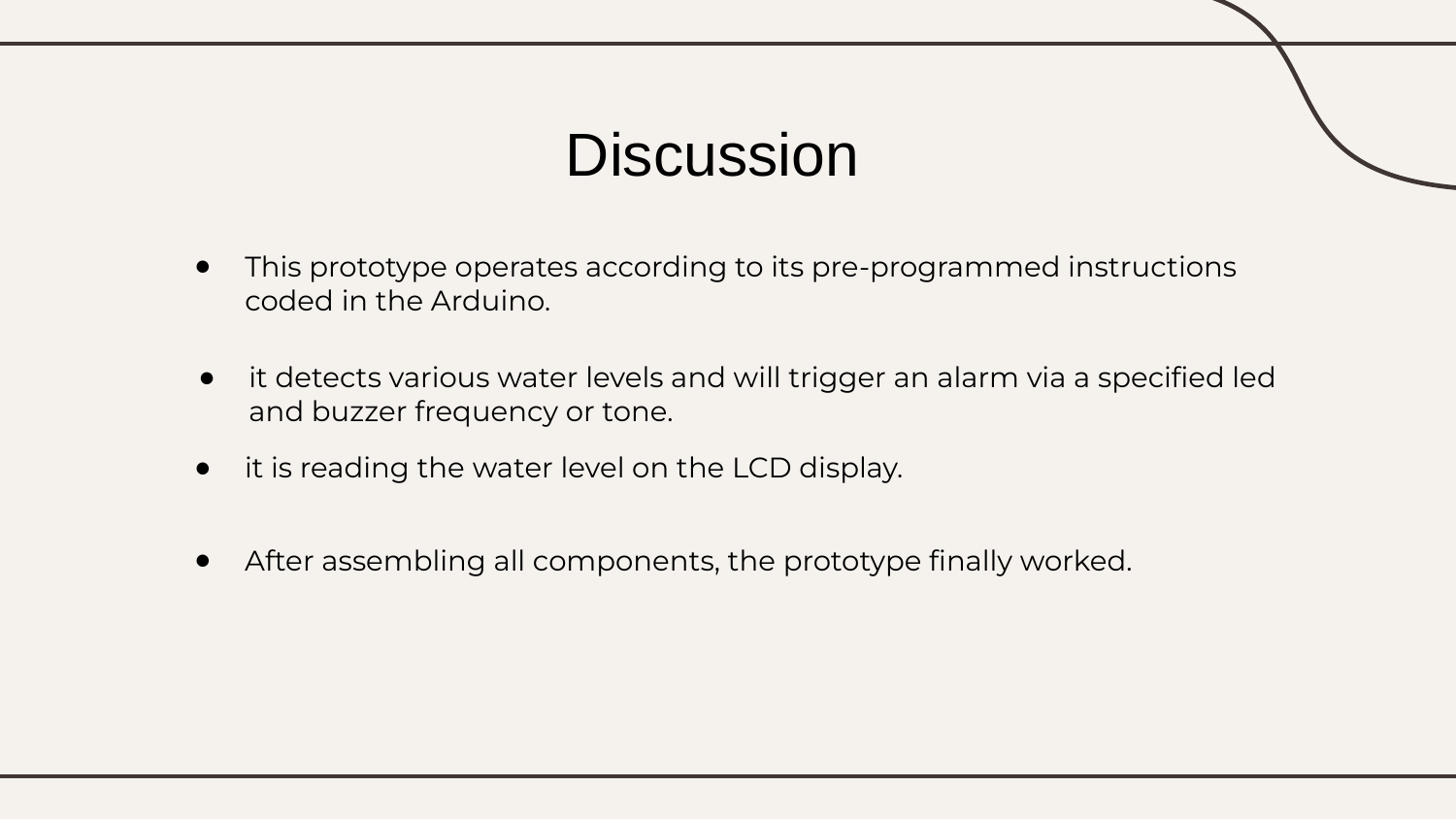

# Discussion
This prototype operates according to its pre-programmed instructions coded in the Arduino.
it detects various water levels and will trigger an alarm via a specified led and buzzer frequency or tone.
it is reading the water level on the LCD display.
After assembling all components, the prototype finally worked.